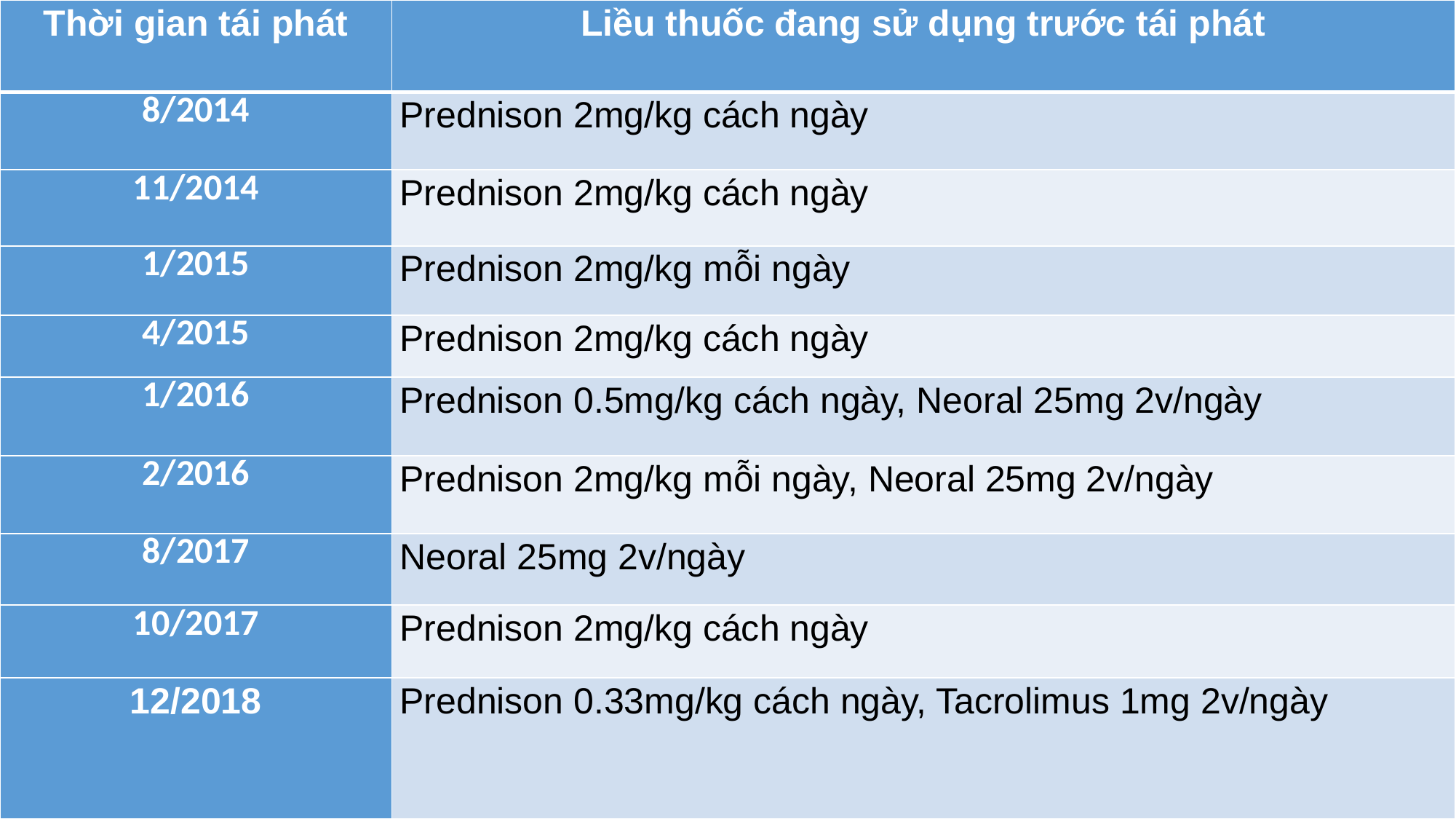

| Thời gian tái phát | Liều thuốc đang sử dụng trước tái phát |
| --- | --- |
| 8/2014 | Prednison 2mg/kg cách ngày |
| 11/2014 | Prednison 2mg/kg cách ngày |
| 1/2015 | Prednison 2mg/kg mỗi ngày |
| 4/2015 | Prednison 2mg/kg cách ngày |
| 1/2016 | Prednison 0.5mg/kg cách ngày, Neoral 25mg 2v/ngày |
| 2/2016 | Prednison 2mg/kg mỗi ngày, Neoral 25mg 2v/ngày |
| 8/2017 | Neoral 25mg 2v/ngày |
| 10/2017 | Prednison 2mg/kg cách ngày |
| 12/2018 | Prednison 0.33mg/kg cách ngày, Tacrolimus 1mg 2v/ngày |